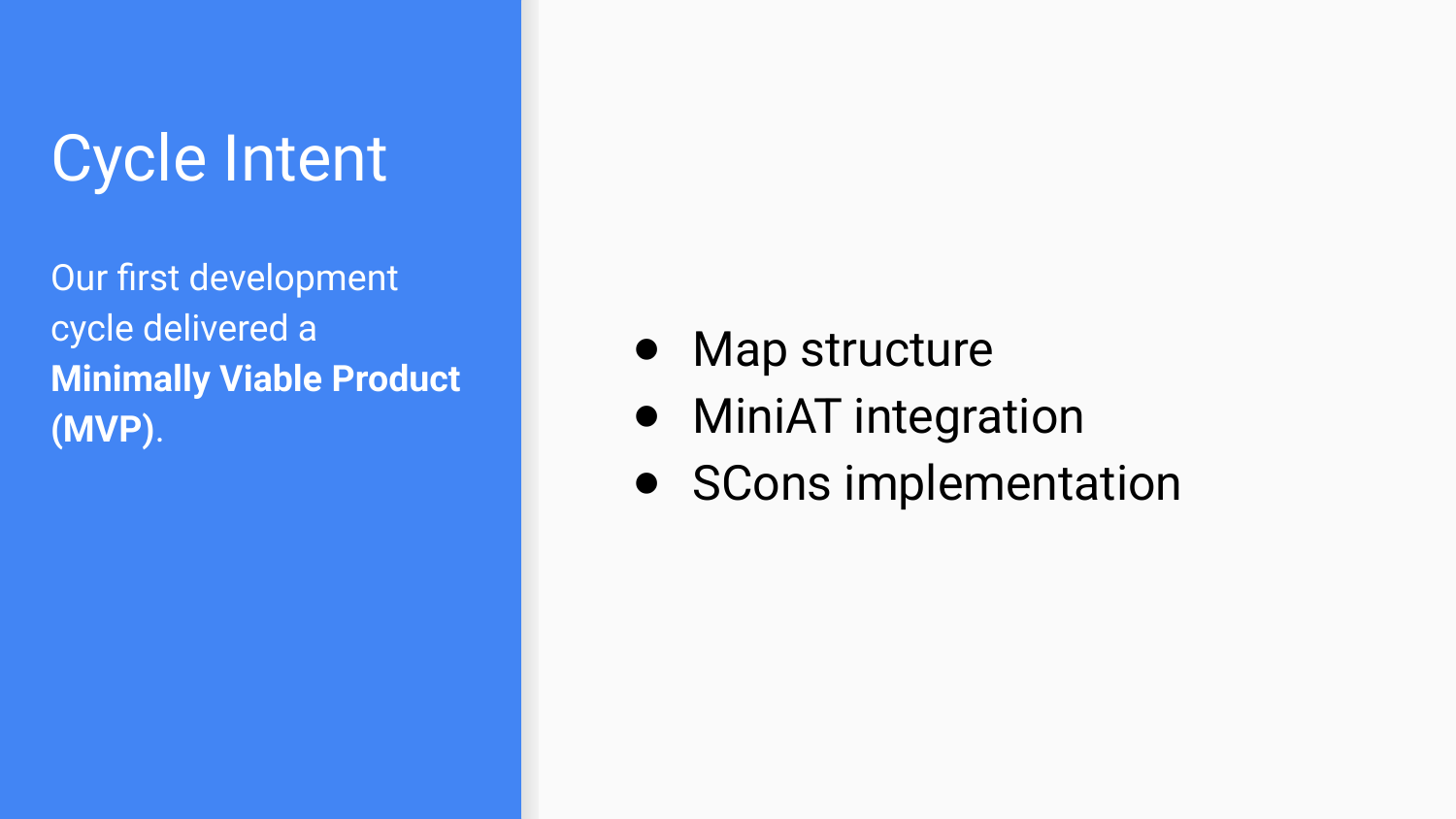

# Cycle Intent
Map structure
MiniAT integration
SCons implementation
Our first development cycle delivered a Minimally Viable Product (MVP).